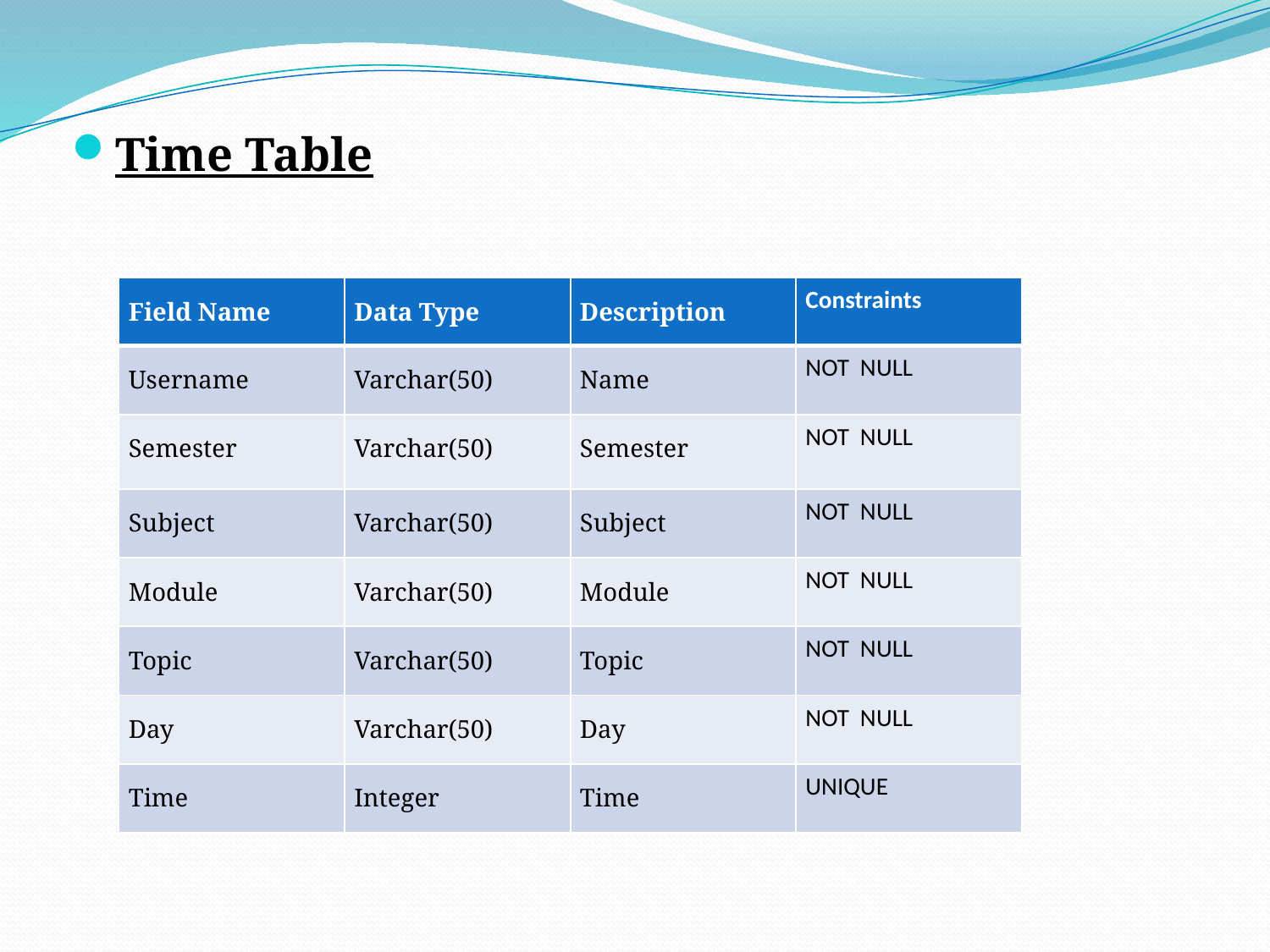

Time Table
| Field Name | Data Type | Description | Constraints |
| --- | --- | --- | --- |
| Username | Varchar(50) | Name | NOT NULL |
| Semester | Varchar(50) | Semester | NOT NULL |
| Subject | Varchar(50) | Subject | NOT NULL |
| Module | Varchar(50) | Module | NOT NULL |
| Topic | Varchar(50) | Topic | NOT NULL |
| Day | Varchar(50) | Day | NOT NULL |
| Time | Integer | Time | UNIQUE |